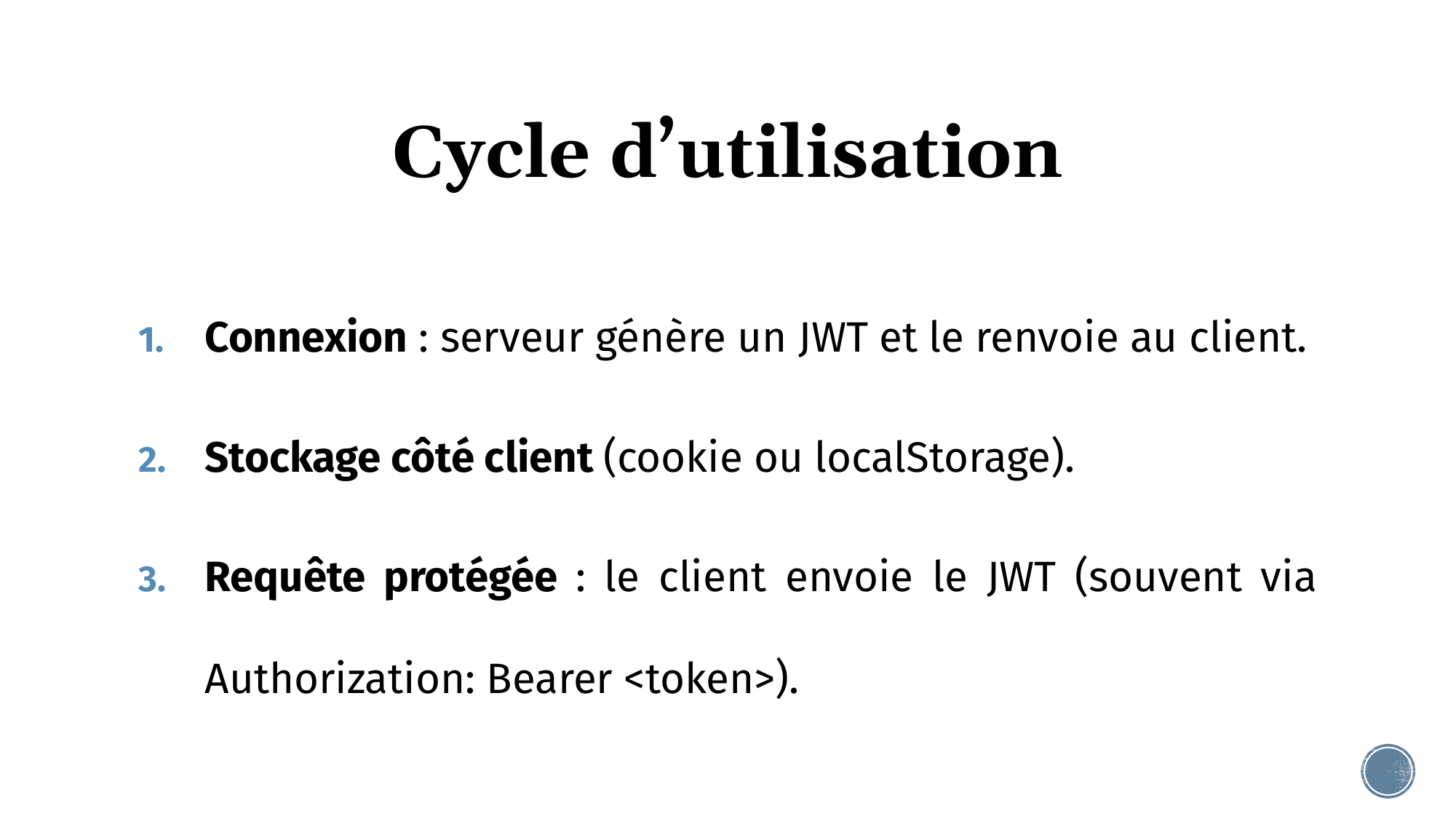

# Cycle d’utilisation
Connexion : serveur génère un JWT et le renvoie au client.
Stockage côté client (cookie ou localStorage).
Requête protégée : le client envoie le JWT (souvent via Authorization: Bearer <token>).